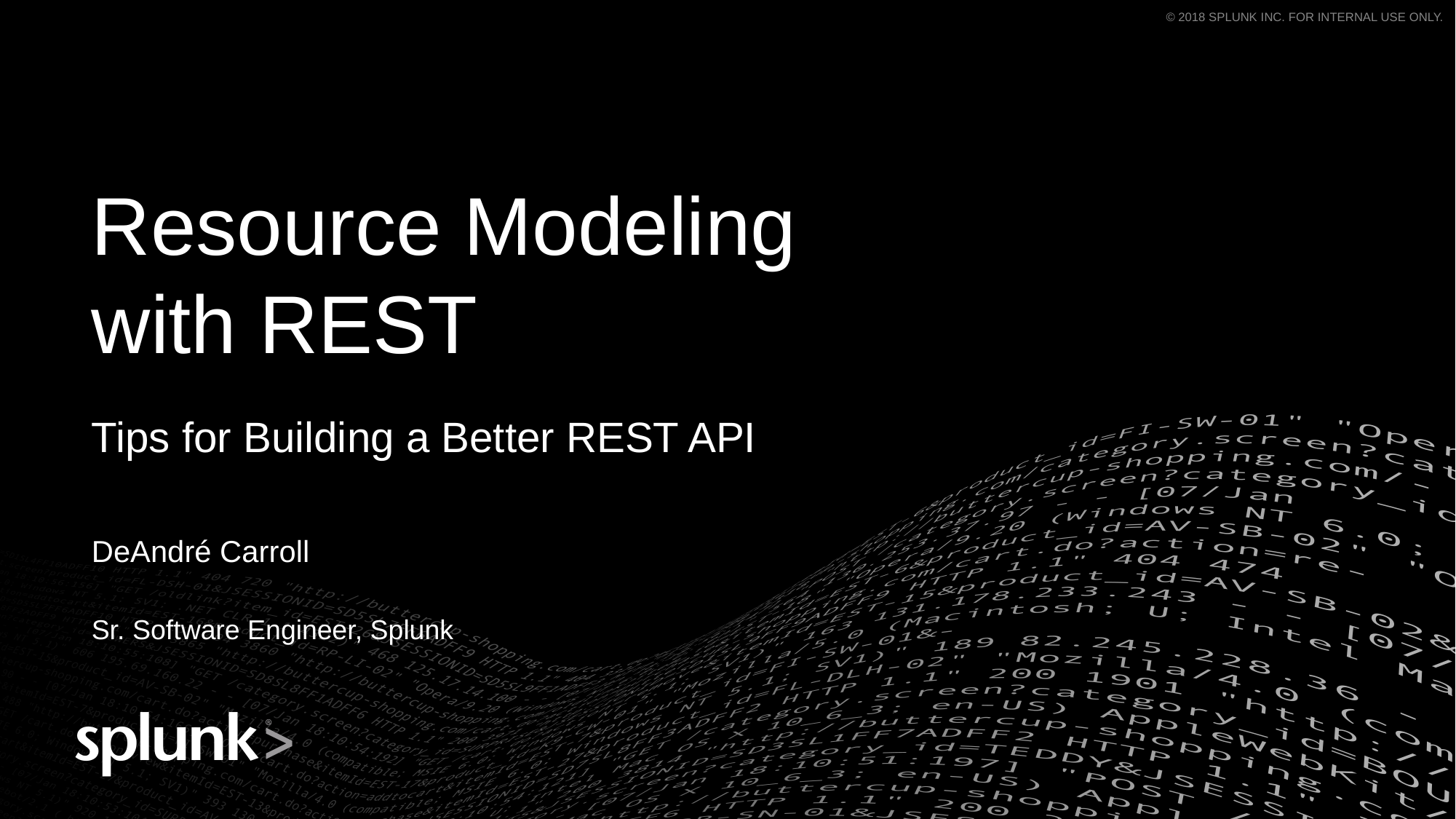

# Resource Modeling
with REST
Tips for Building a Better REST API
DeAndré Carroll
Sr. Software Engineer, Splunk